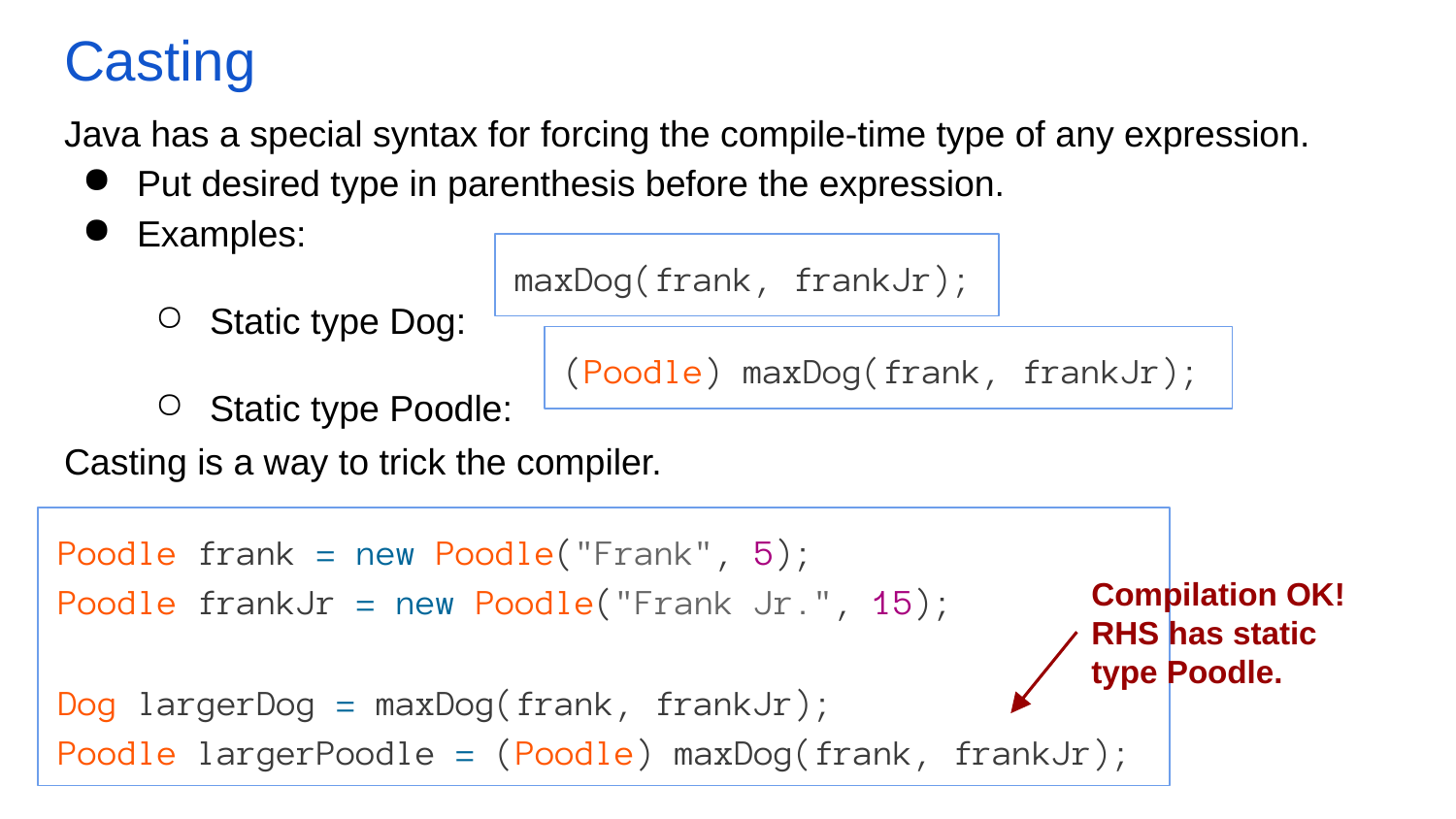

# Casting
Java has a special syntax for forcing the compile-time type of any expression.
Put desired type in parenthesis before the expression.
Examples:
Static type Dog:
Static type Poodle:

maxDog(frank, frankJr);
(Poodle) maxDog(frank, frankJr);
Casting is a way to trick the compiler.
Poodle frank = new Poodle("Frank", 5);
Poodle frankJr = new Poodle("Frank Jr.", 15);
Dog largerDog = maxDog(frank, frankJr);
Poodle largerPoodle = (Poodle) maxDog(frank, frankJr);

Compilation OK! RHS has static type Poodle.